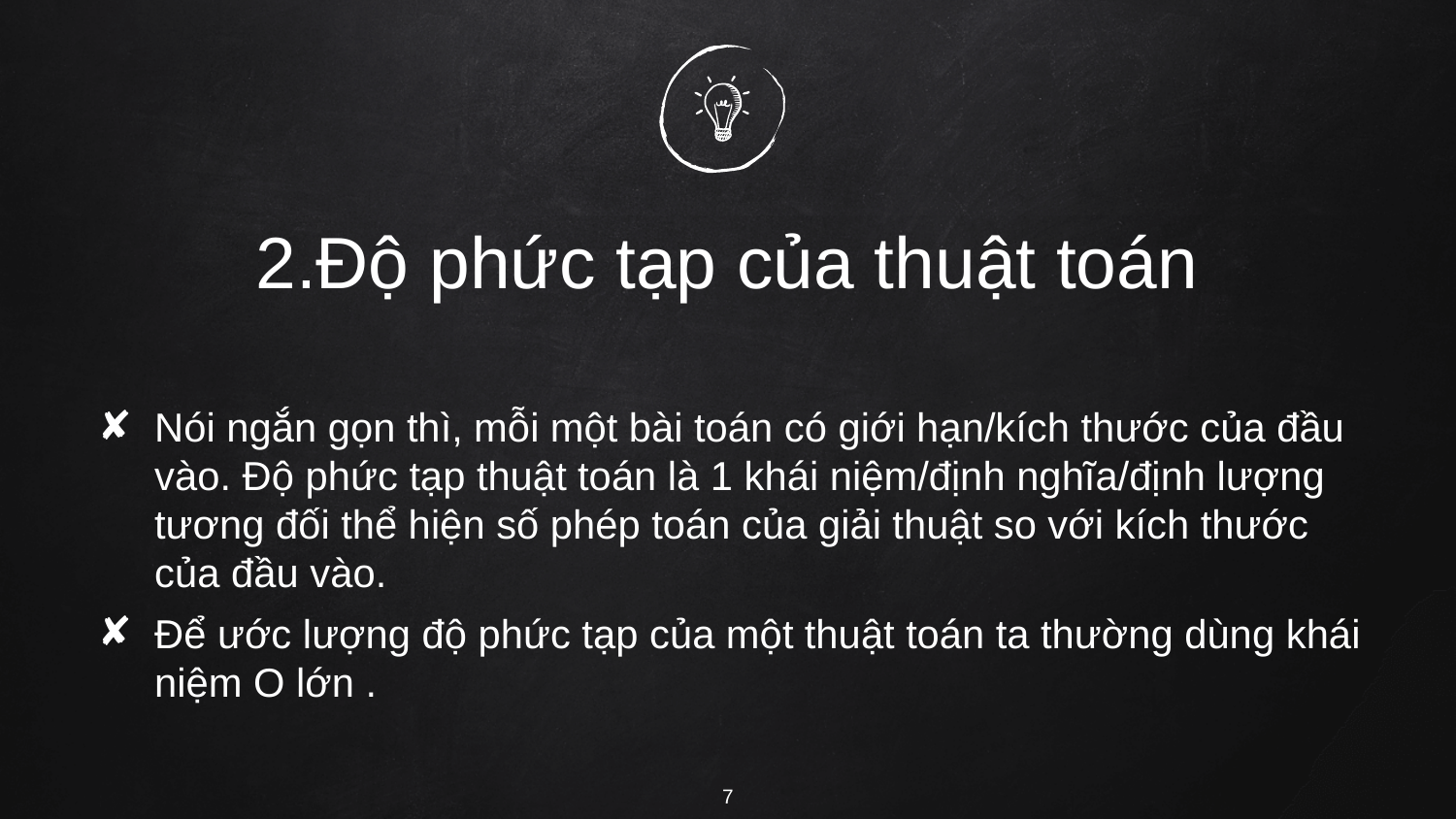

# 2.Độ phức tạp của thuật toán
Nói ngắn gọn thì, mỗi một bài toán có giới hạn/kích thước của đầu vào. Độ phức tạp thuật toán là 1 khái niệm/định nghĩa/định lượng tương đối thể hiện số phép toán của giải thuật so với kích thước của đầu vào.
Để ước lượng độ phức tạp của một thuật toán ta thường dùng khái niệm O lớn .
7